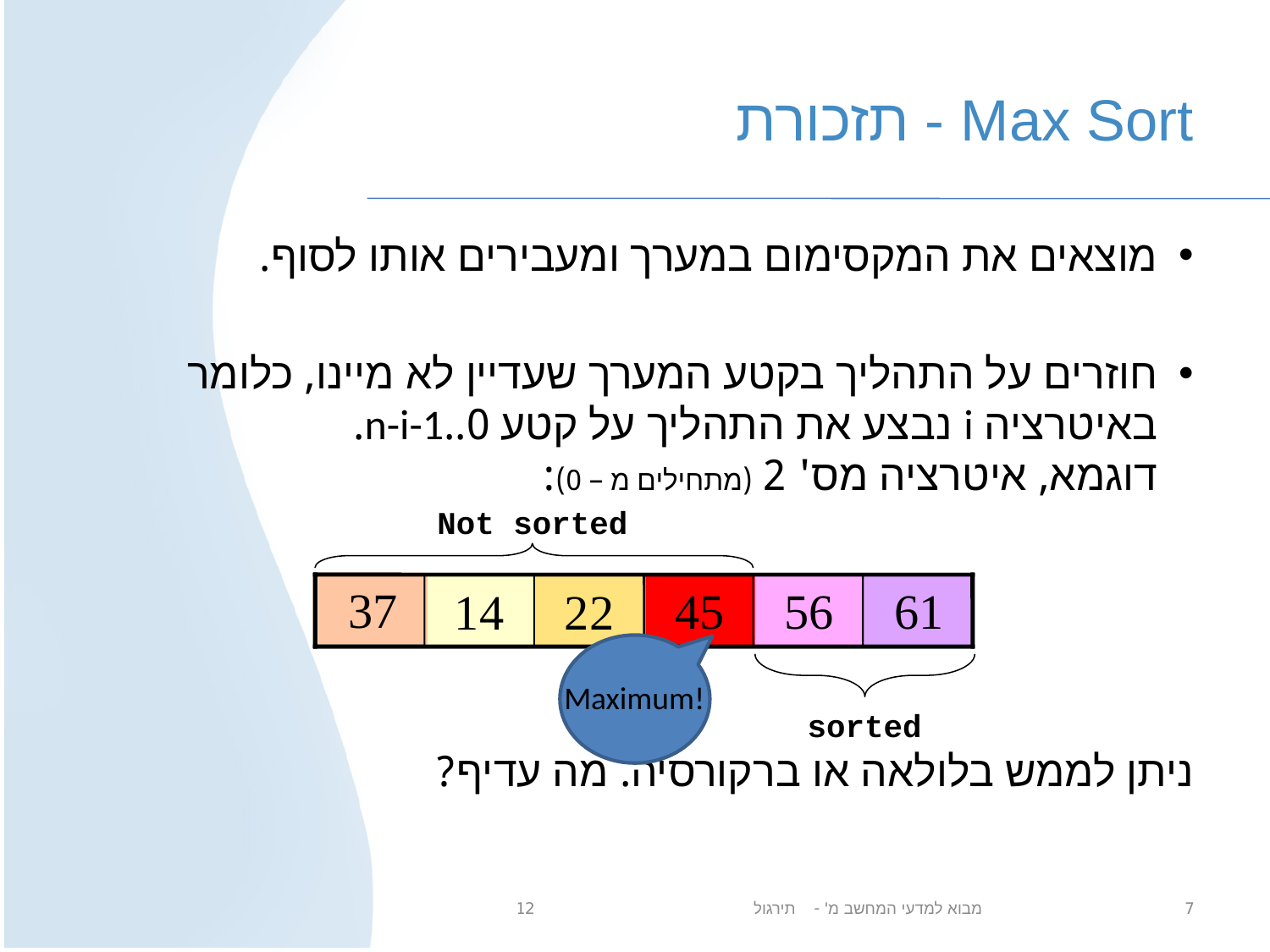

# Max Sort - תזכורת
מוצאים את המקסימום במערך ומעבירים אותו לסוף.

חוזרים על התהליך בקטע המערך שעדיין לא מיינו, כלומר באיטרציה i נבצע את התהליך על קטע 0..n-i-1.
דוגמא, איטרציה מס' 2 (מתחילים מ – 0):

ניתן לממש בלולאה או ברקורסיה. מה עדיף?

Not sorted

37
45
56
61

14

37

22
22

14

61

56

Maximum!
sorted
מבוא למדעי המחשב מ' - תירגול 12
7